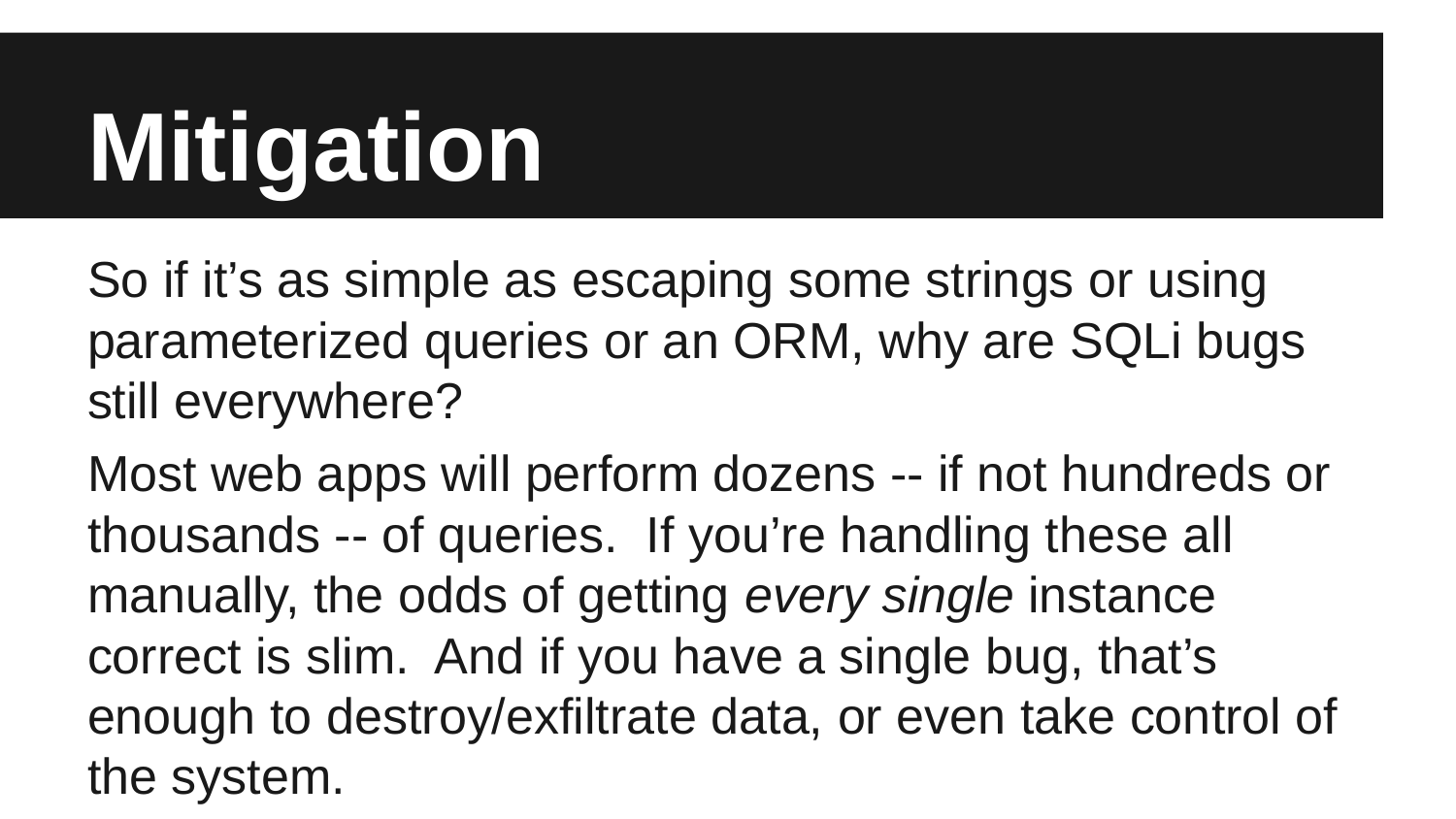

# Mitigation
So if it’s as simple as escaping some strings or using parameterized queries or an ORM, why are SQLi bugs still everywhere?
Most web apps will perform dozens -- if not hundreds or thousands -- of queries.  If you’re handling these all manually, the odds of getting every single instance correct is slim.  And if you have a single bug, that’s enough to destroy/exfiltrate data, or even take control of the system.